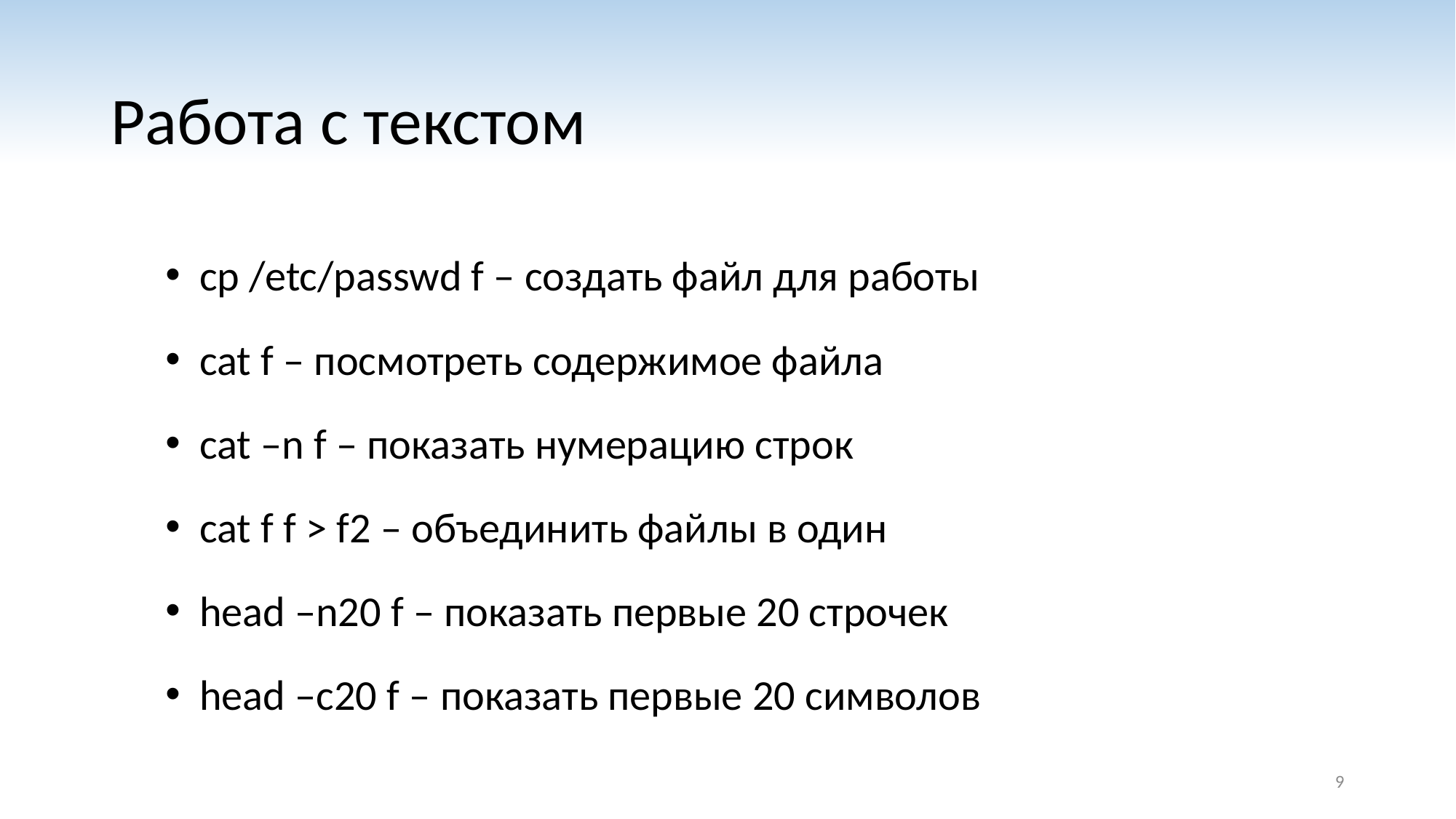

# Работа с текстом
cp /etc/passwd f – создать файл для работы
cat f – посмотреть содержимое файла
cat –n f – показать нумерацию строк
cat f f > f2 – объединить файлы в один
head –n20 f – показать первые 20 строчек
head –с20 f – показать первые 20 символов

9